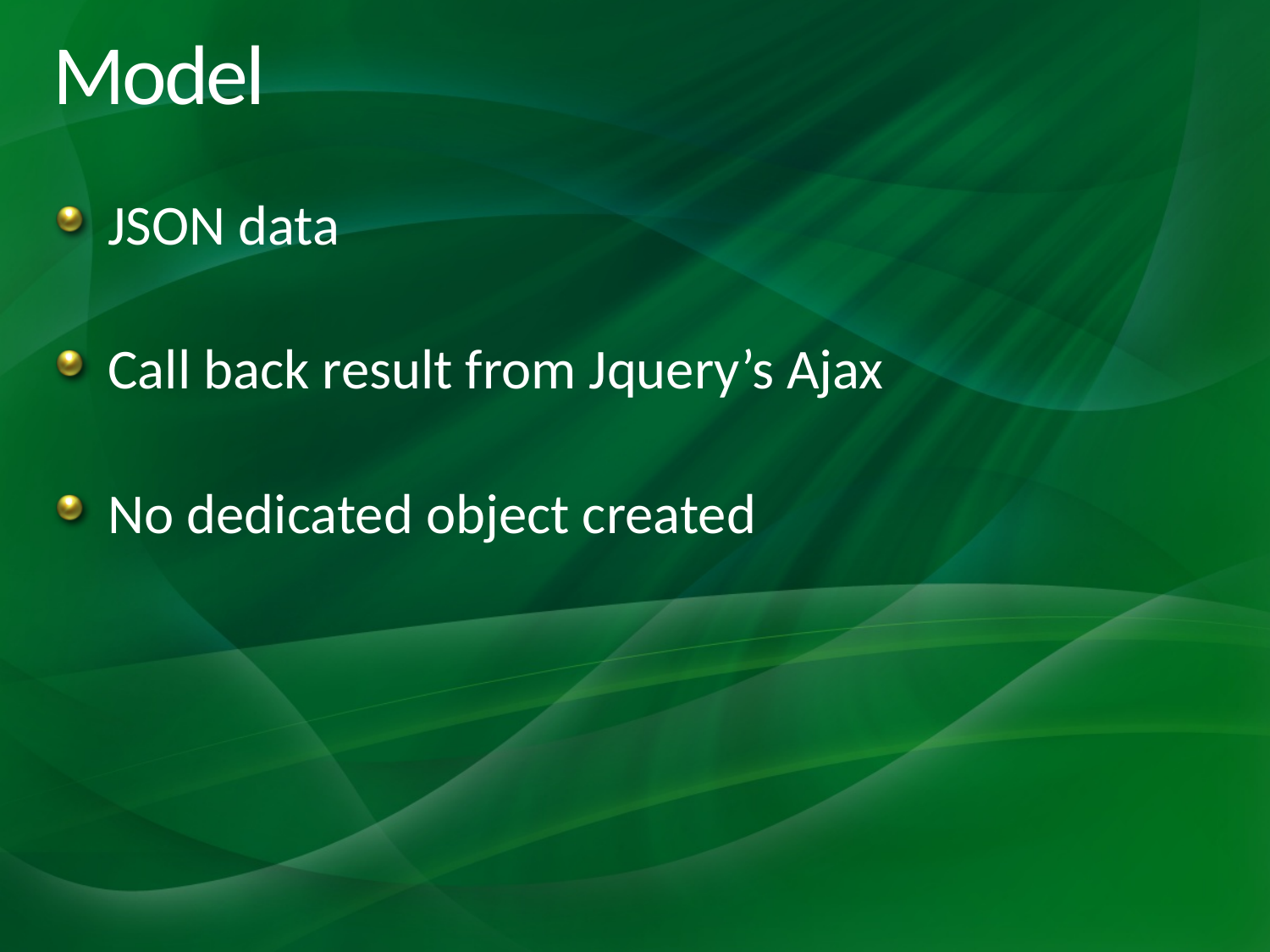

# Model
JSON data

Call back result from Jquery’s Ajax

No dedicated object created